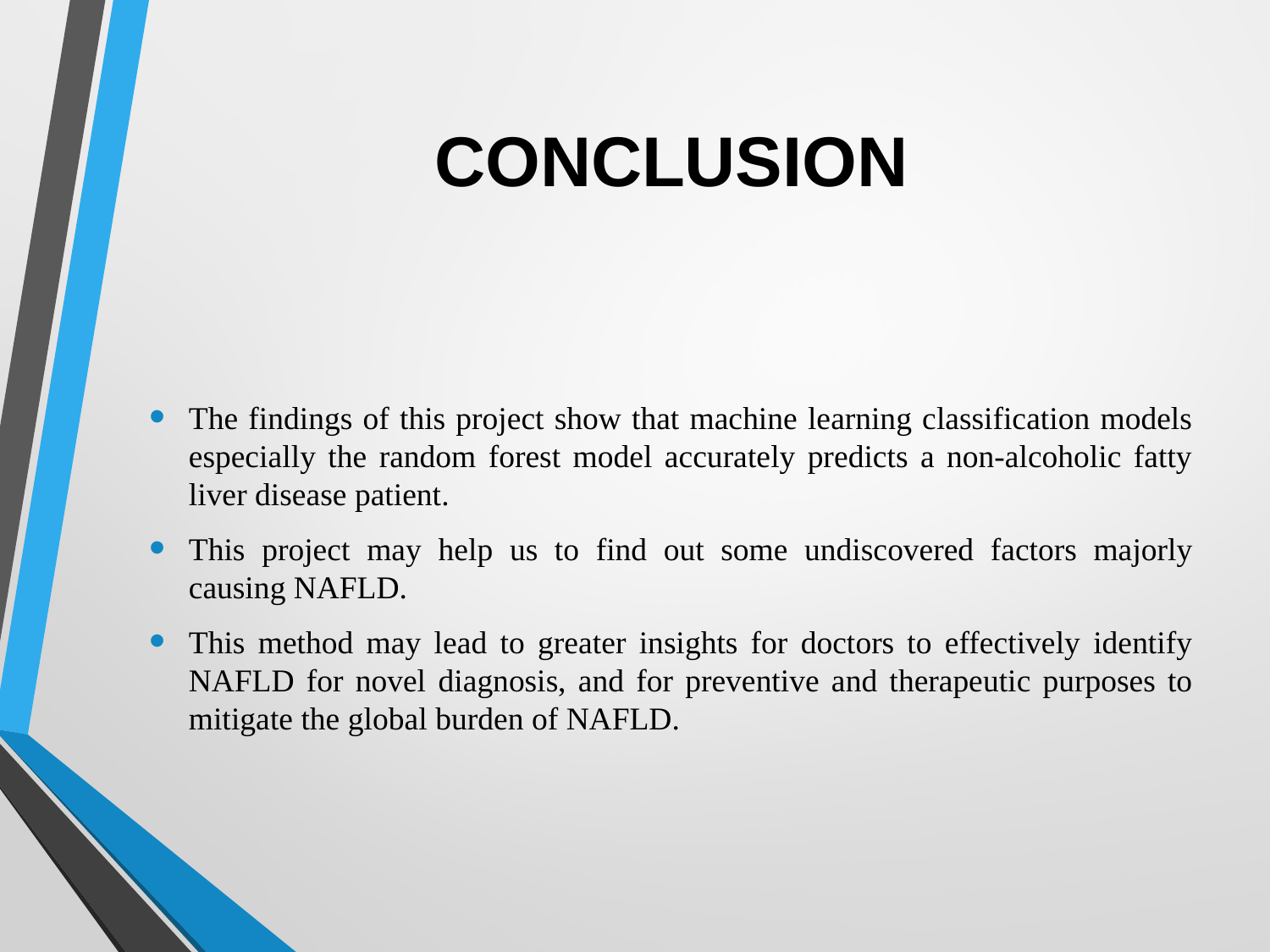

# CONCLUSION
The findings of this project show that machine learning classification models especially the random forest model accurately predicts a non-alcoholic fatty liver disease patient.
This project may help us to find out some undiscovered factors majorly causing NAFLD.
This method may lead to greater insights for doctors to effectively identify NAFLD for novel diagnosis, and for preventive and therapeutic purposes to mitigate the global burden of NAFLD.